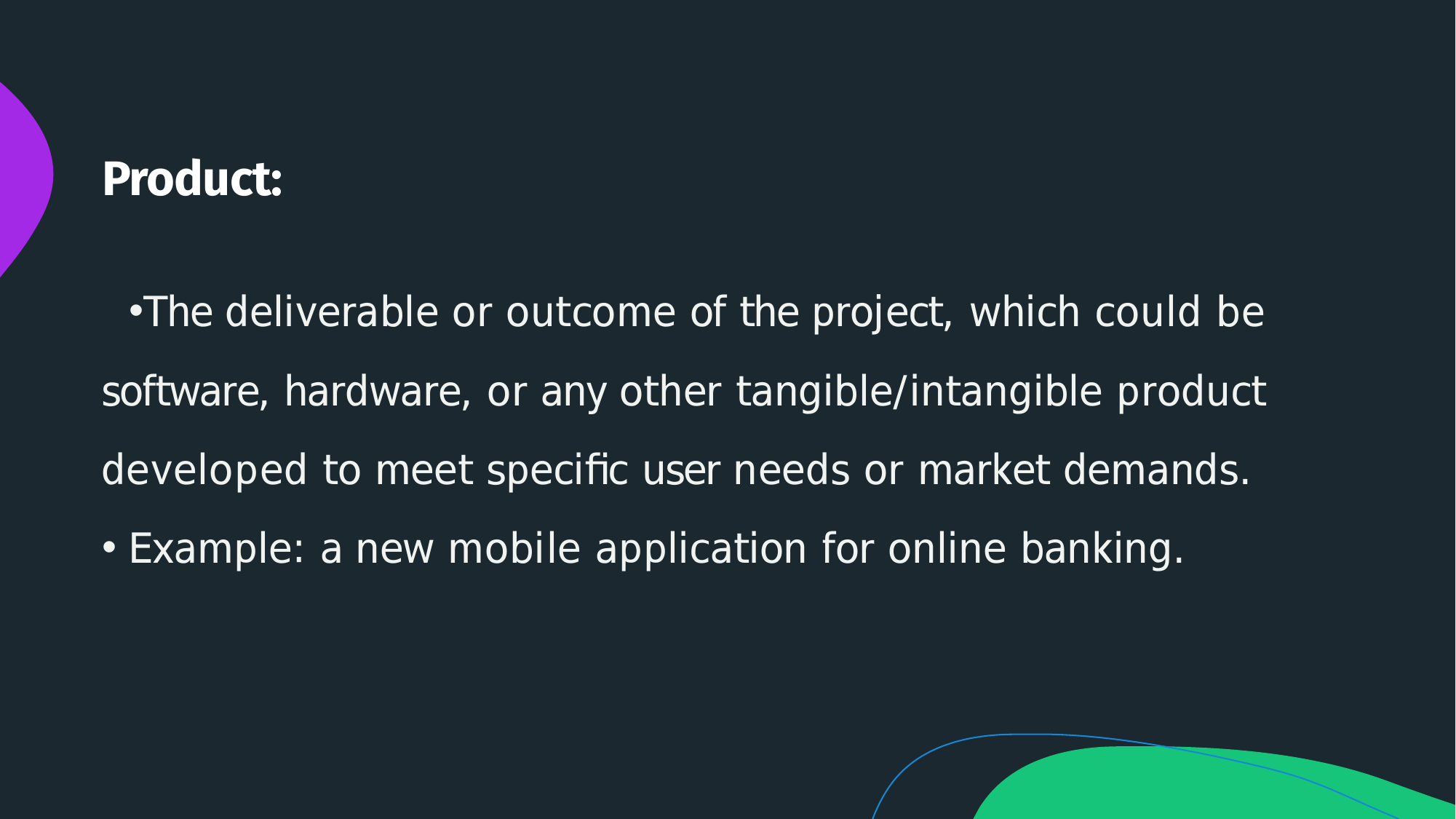

# Product:
The deliverable or outcome of the project, which could be software, hardware, or any other tangible/intangible product developed to meet specific user needs or market demands.
Example: a new mobile application for online banking.